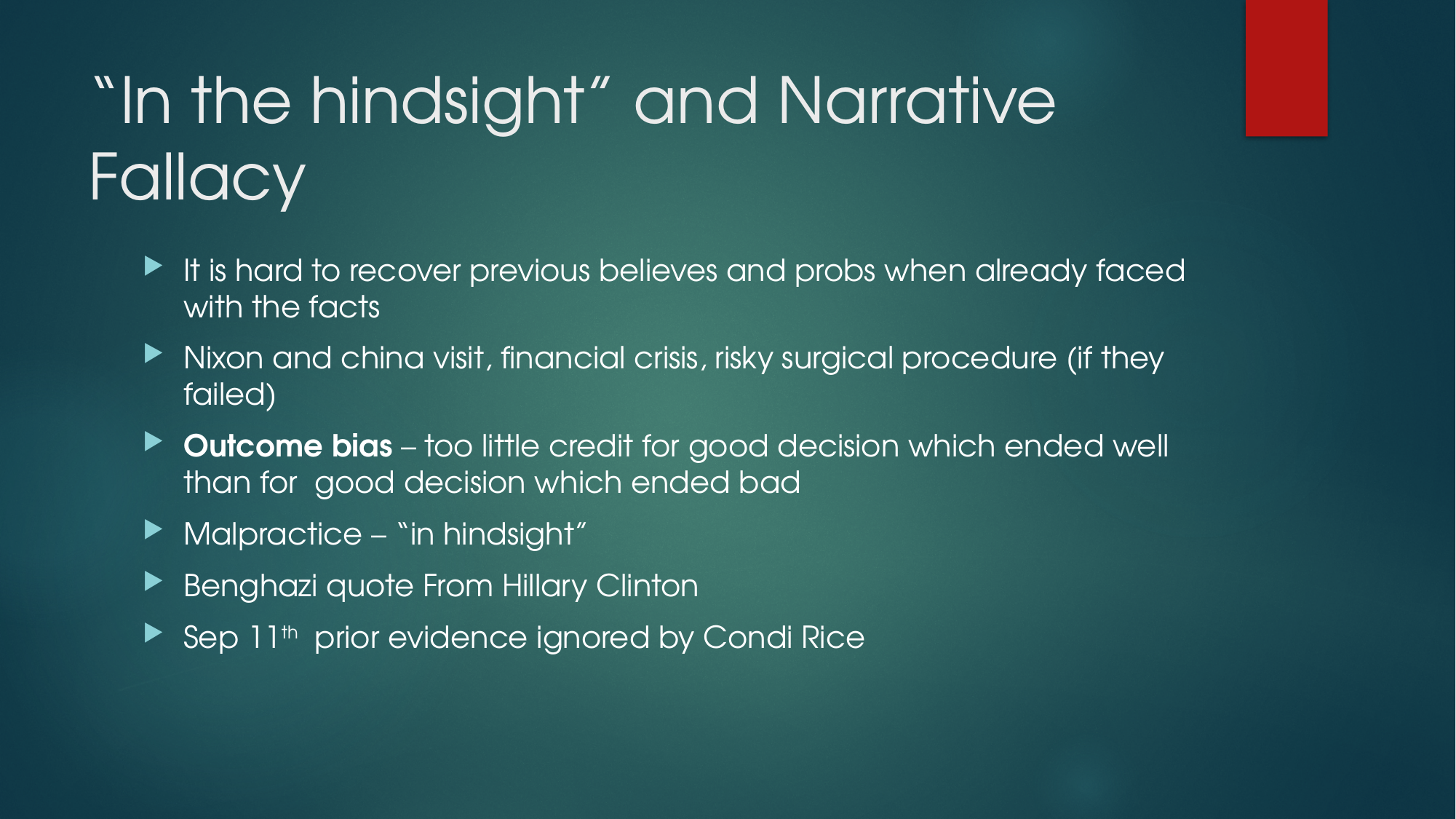

# “In the hindsight” and Narrative Fallacy
It is hard to recover previous believes and probs when already faced with the facts
Nixon and china visit, financial crisis, risky surgical procedure (if they failed)
Outcome bias – too little credit for good decision which ended well  than for  good decision which ended bad
Malpractice – “in hindsight”
Benghazi quote From Hillary Clinton
Sep 11th  prior evidence ignored by Condi Rice